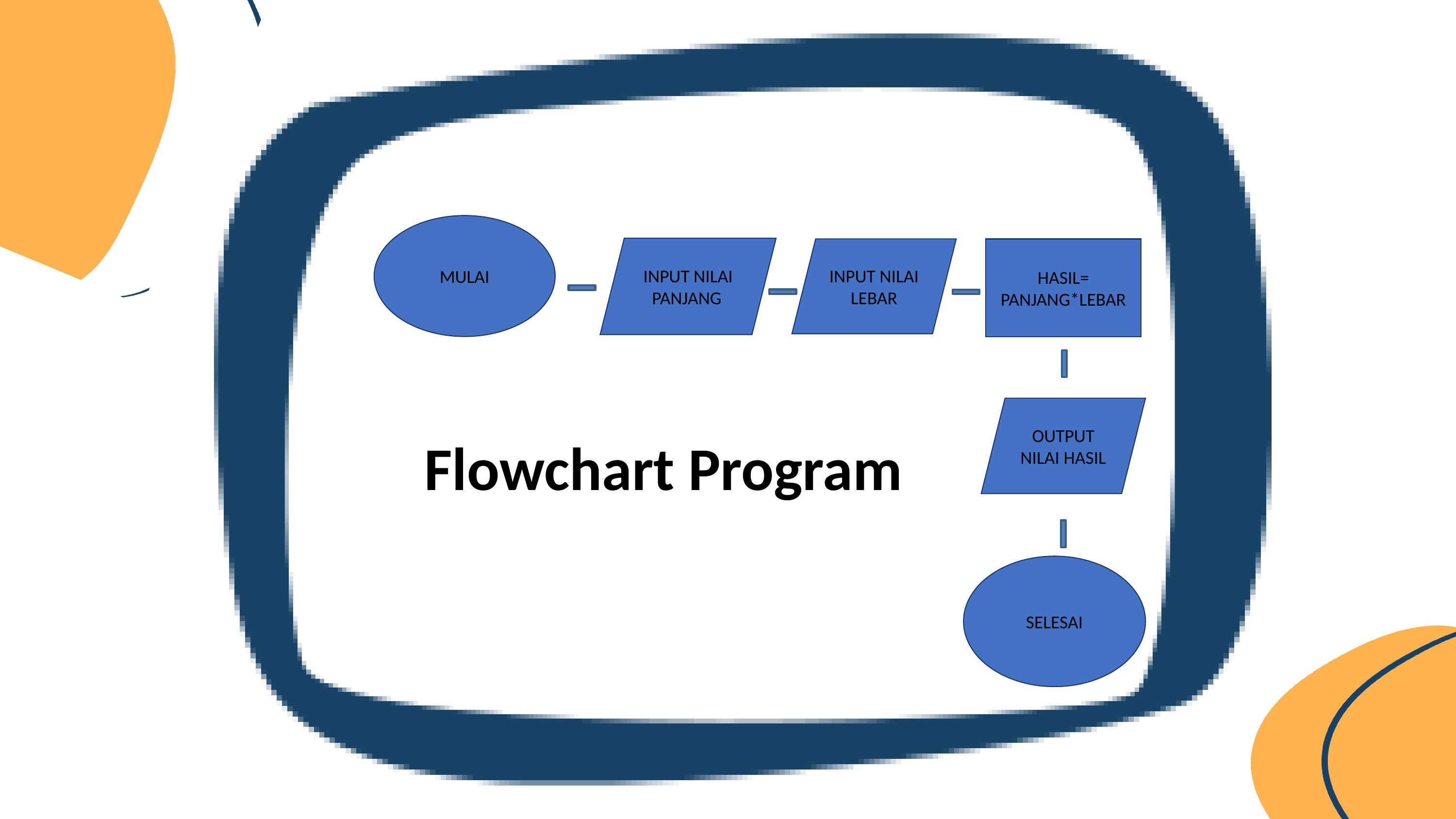

MULAI
INPUT NILAI PANJANG
INPUT NILAI LEBAR
HASIL= PANJANG*LEBAR

OUTPUT NILAI HASIL
Flowchart Program

SELESAI